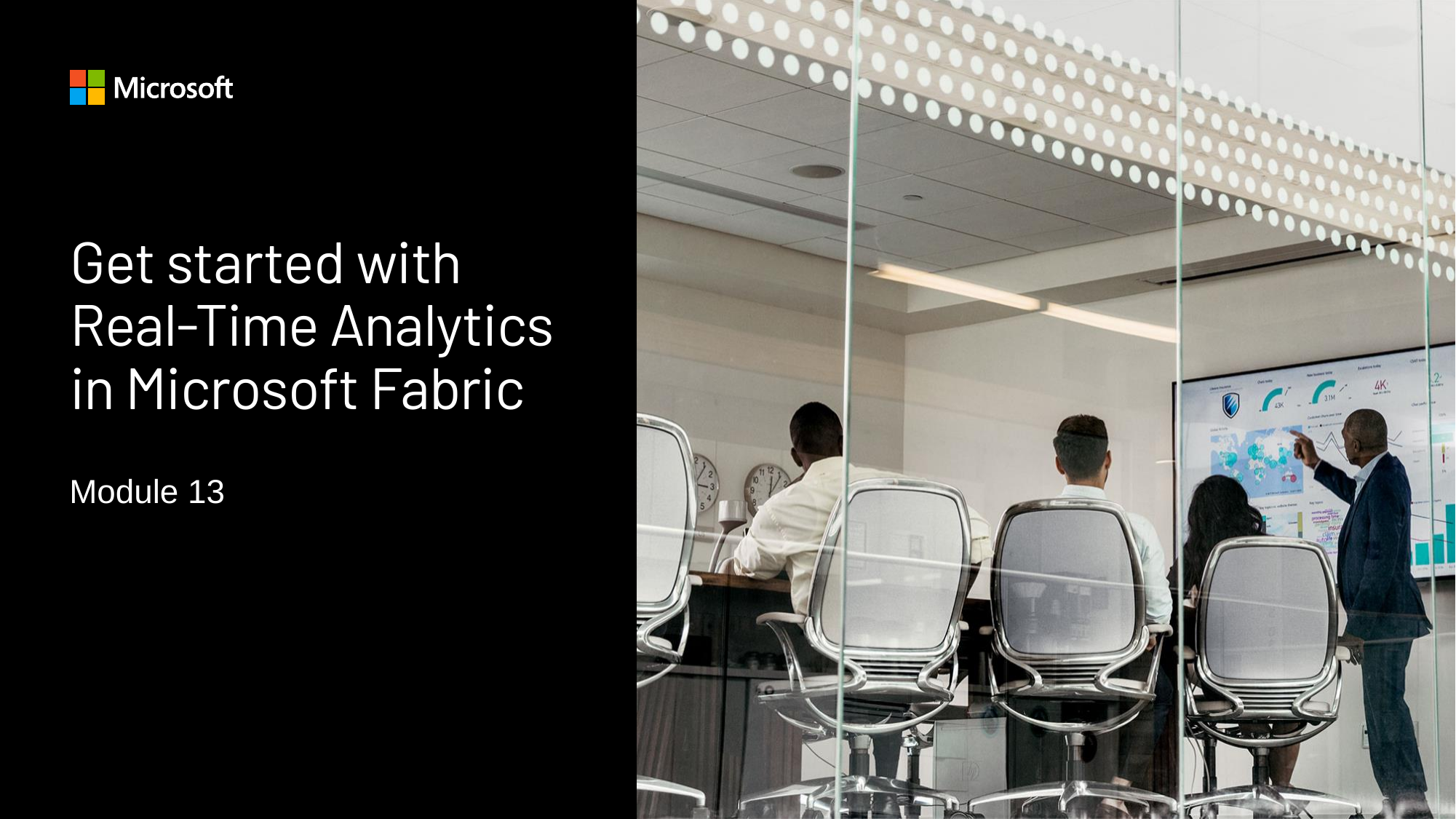

# Get started with Real-Time Analytics in Microsoft Fabric
Module 13